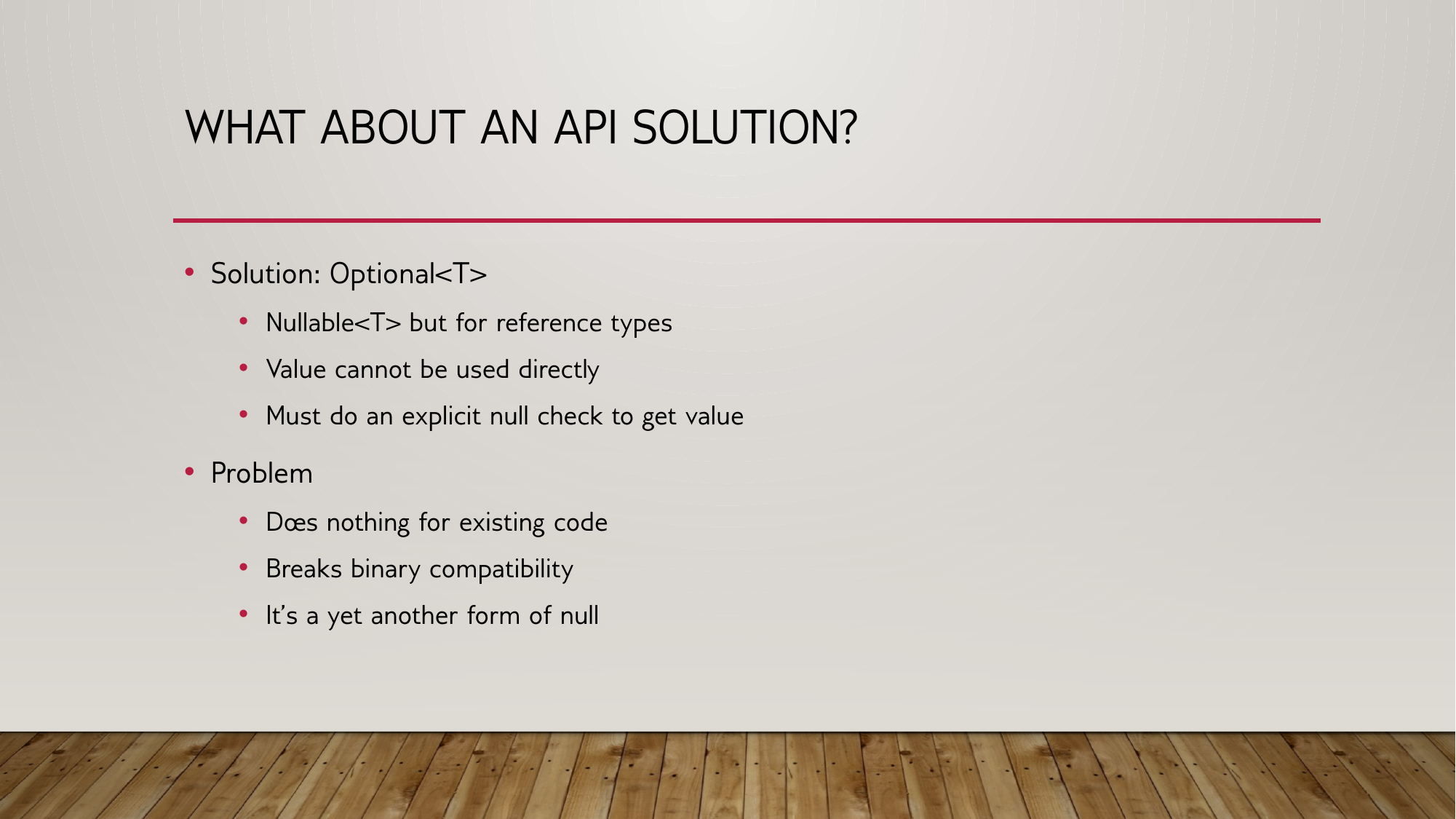

# What about an API solution?
Solution: Optional<T>
Nullable<T> but for reference types
Value cannot be used directly
Must do an explicit null check to get value
Problem
Does nothing for existing code
Breaks binary compatibility
It’s a yet another form of null